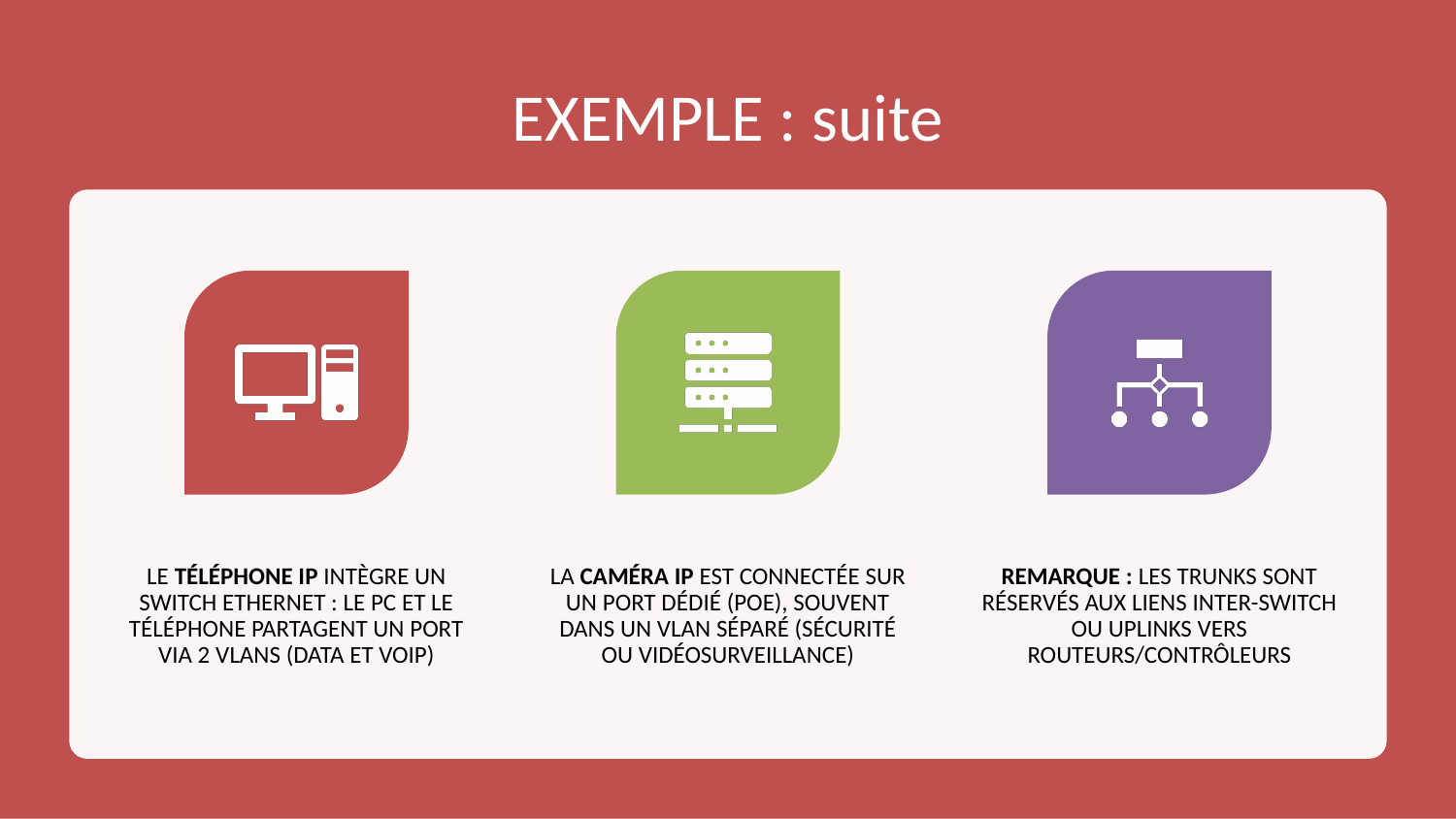

# EXEMPLE : suite

Le téléphone IP intègre un switch Ethernet : le PC et le téléphone partagent un port via 2 VLANs (Data et VoIP)
La caméra IP est connectée sur un port dédié (PoE), souvent dans un VLAN séparé (sécurité ou vidéosurveillance)
Remarque : les trunks sont réservés aux liens inter-switch ou uplinks vers routeurs/contrôleurs